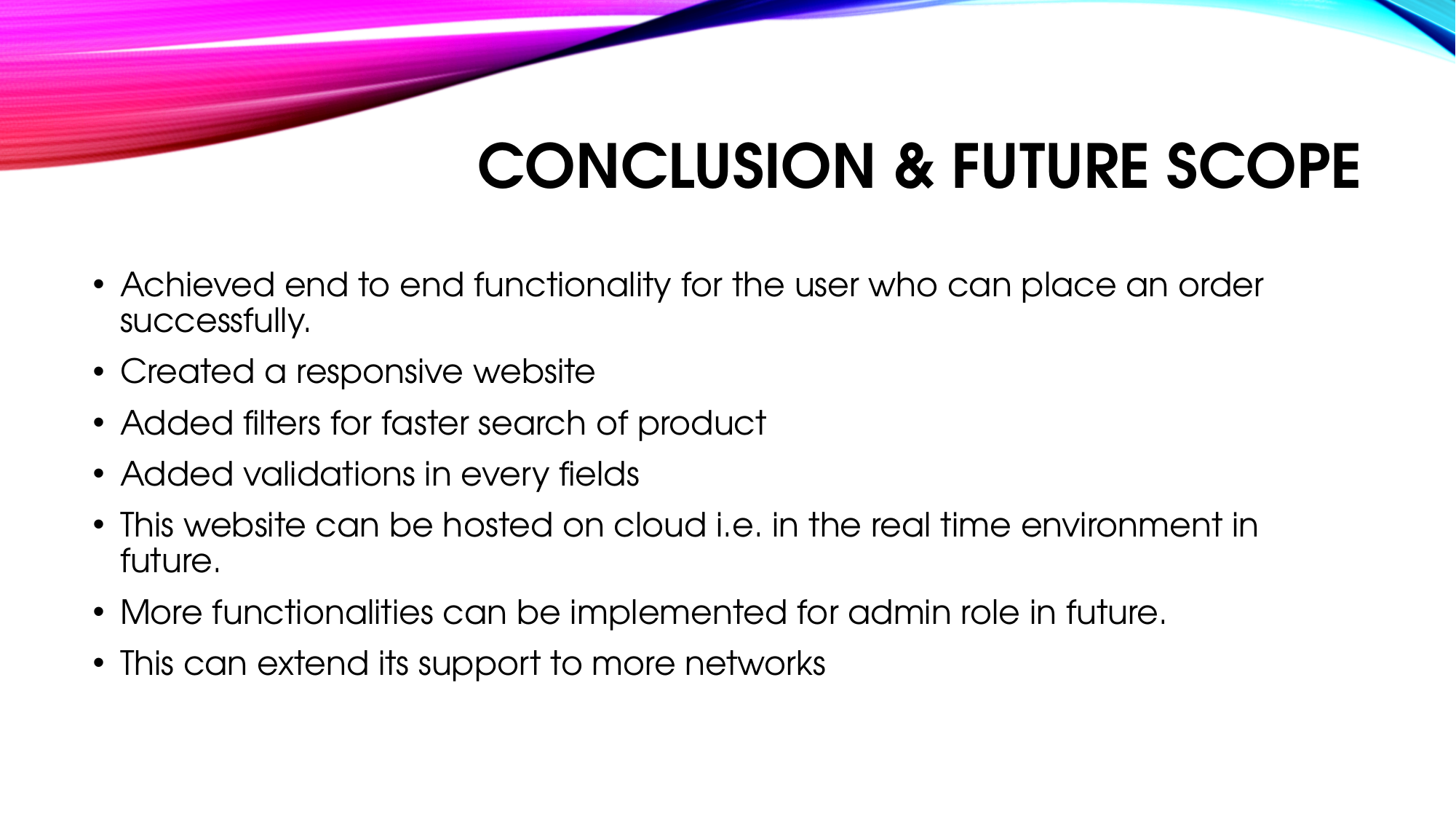

# CONCLUSION & FUTURE SCOPE
Achieved end to end functionality for the user who can place an order successfully.
Created a responsive website
Added filters for faster search of product
Added validations in every fields
This website can be hosted on cloud i.e. in the real time environment in future.
More functionalities can be implemented for admin role in future.
This can extend its support to more networks